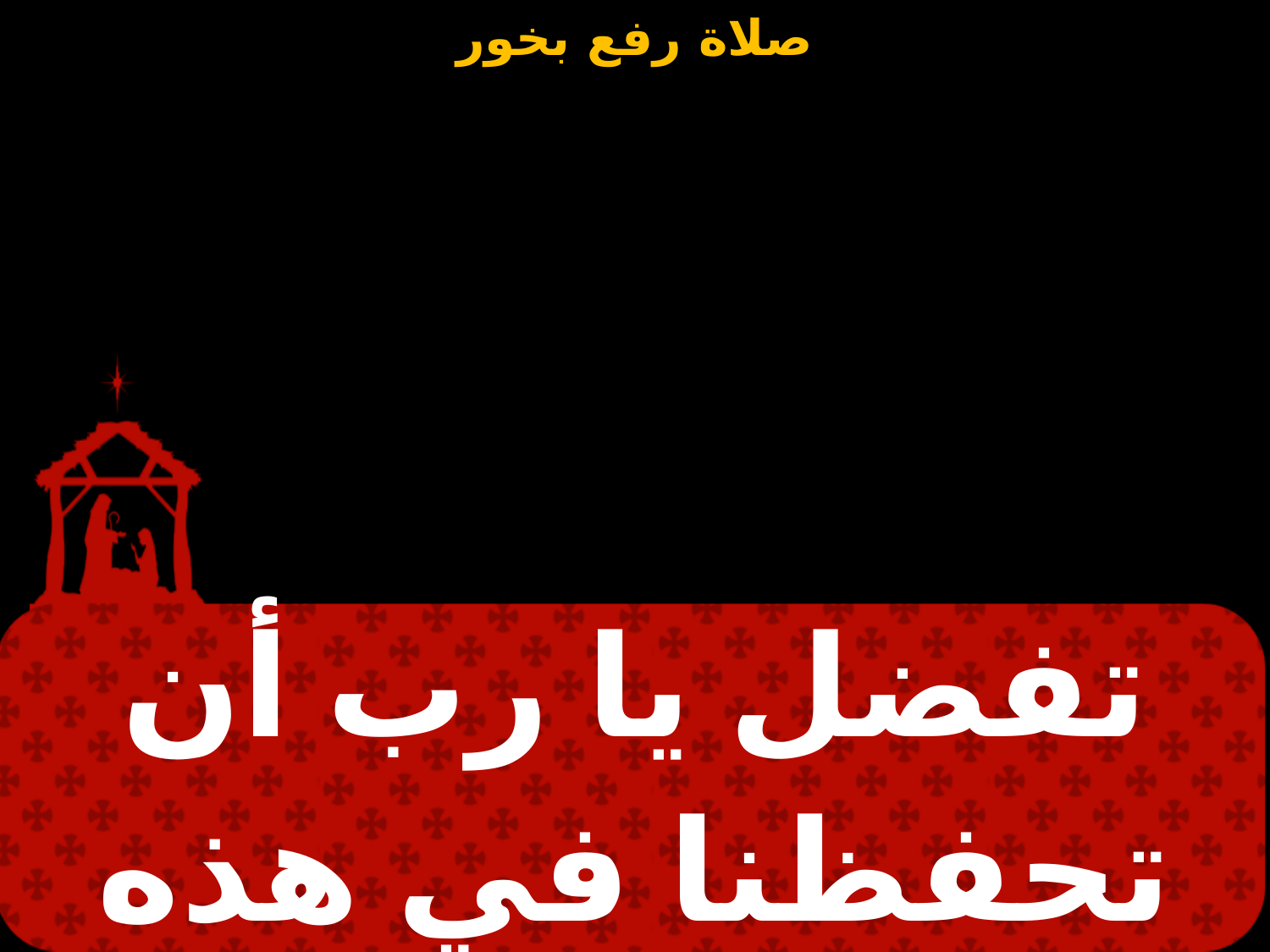

| تفضل يا رب أن تحفظنا في هذه الليلة بغير خطية |
| --- |